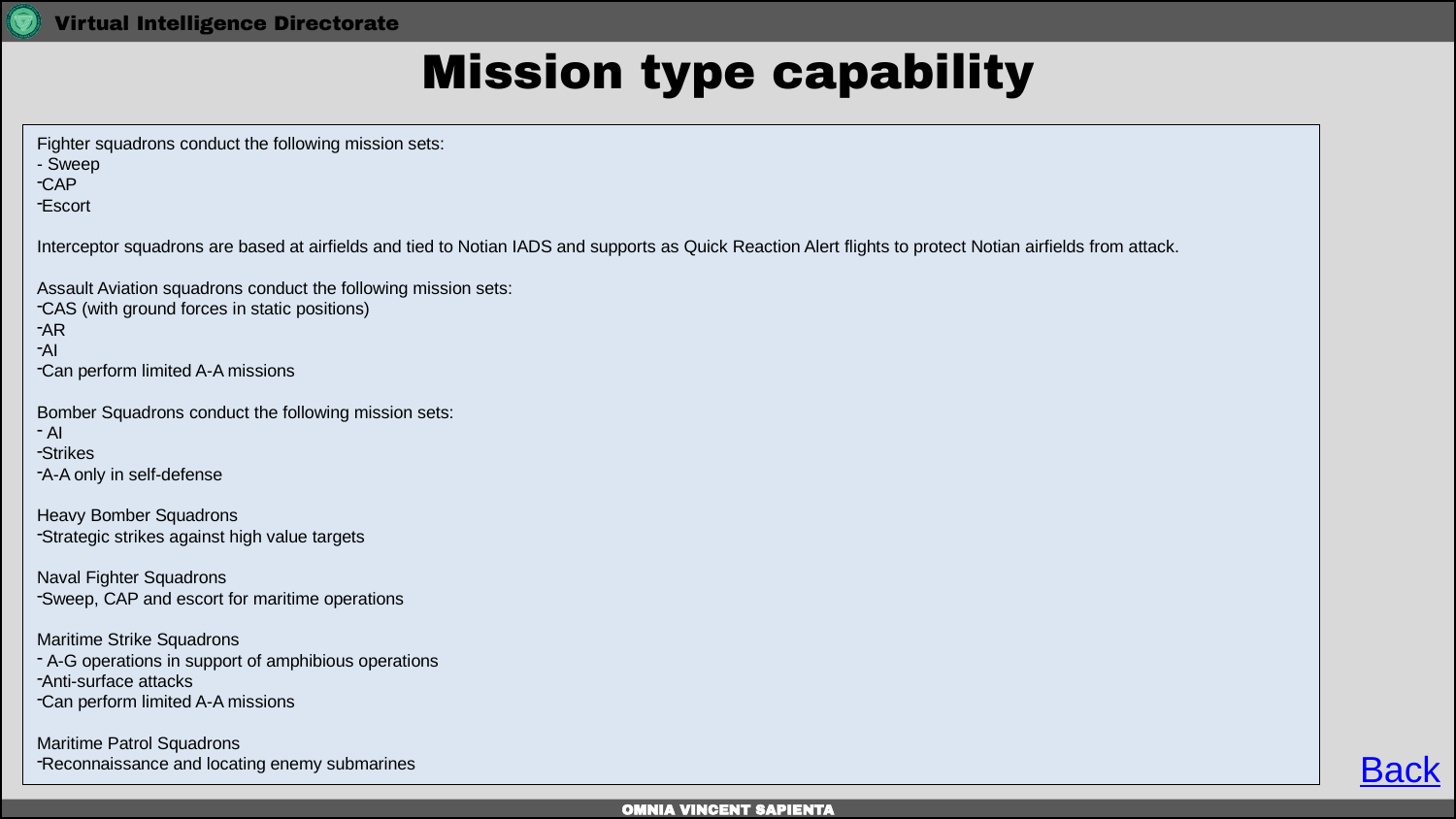

# Mission type capability
Fighter squadrons conduct the following mission sets:
- Sweep
CAP
Escort

Interceptor squadrons are based at airfields and tied to Notian IADS and supports as Quick Reaction Alert flights to protect Notian airfields from attack.

Assault Aviation squadrons conduct the following mission sets:
CAS (with ground forces in static positions)
AR
AI
Can perform limited A-A missions

Bomber Squadrons conduct the following mission sets:
 AI
Strikes
A-A only in self-defense

Heavy Bomber Squadrons
Strategic strikes against high value targets

Naval Fighter Squadrons
Sweep, CAP and escort for maritime operations

Maritime Strike Squadrons
 A-G operations in support of amphibious operations
Anti-surface attacks
Can perform limited A-A missions

Maritime Patrol Squadrons
Reconnaissance and locating enemy submarines

A
A
B
B
C
C
D
D
E
E
F
F
Back